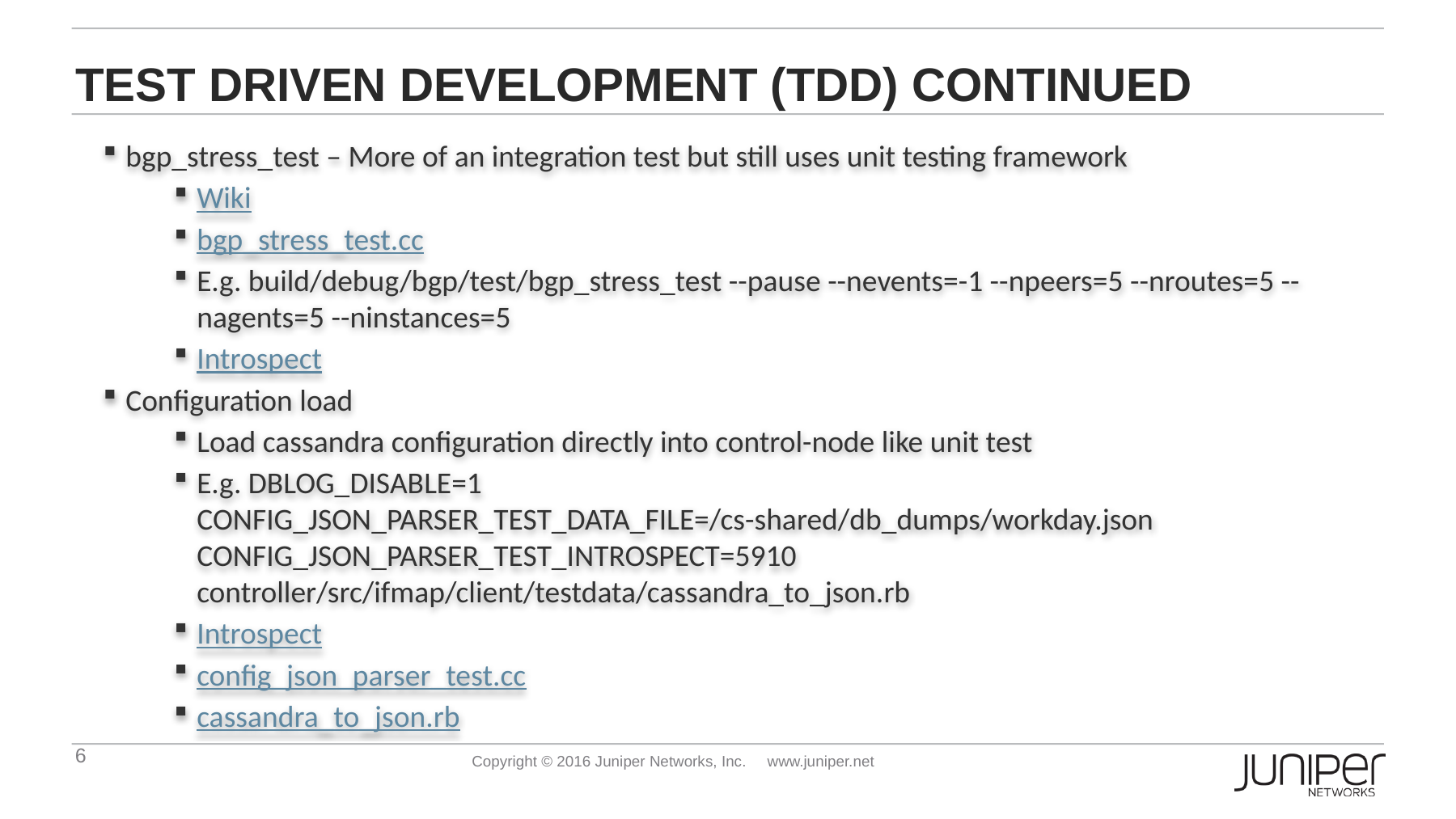

# test driven development (tdd) Continued
bgp_stress_test – More of an integration test but still uses unit testing framework
Wiki
bgp_stress_test.cc
E.g. build/debug/bgp/test/bgp_stress_test --pause --nevents=-1 --npeers=5 --nroutes=5 --nagents=5 --ninstances=5
Introspect
Configuration load
Load cassandra configuration directly into control-node like unit test
E.g. DBLOG_DISABLE=1 CONFIG_JSON_PARSER_TEST_DATA_FILE=/cs-shared/db_dumps/workday.json CONFIG_JSON_PARSER_TEST_INTROSPECT=5910 controller/src/ifmap/client/testdata/cassandra_to_json.rb
Introspect
config_json_parser_test.cc
cassandra_to_json.rb